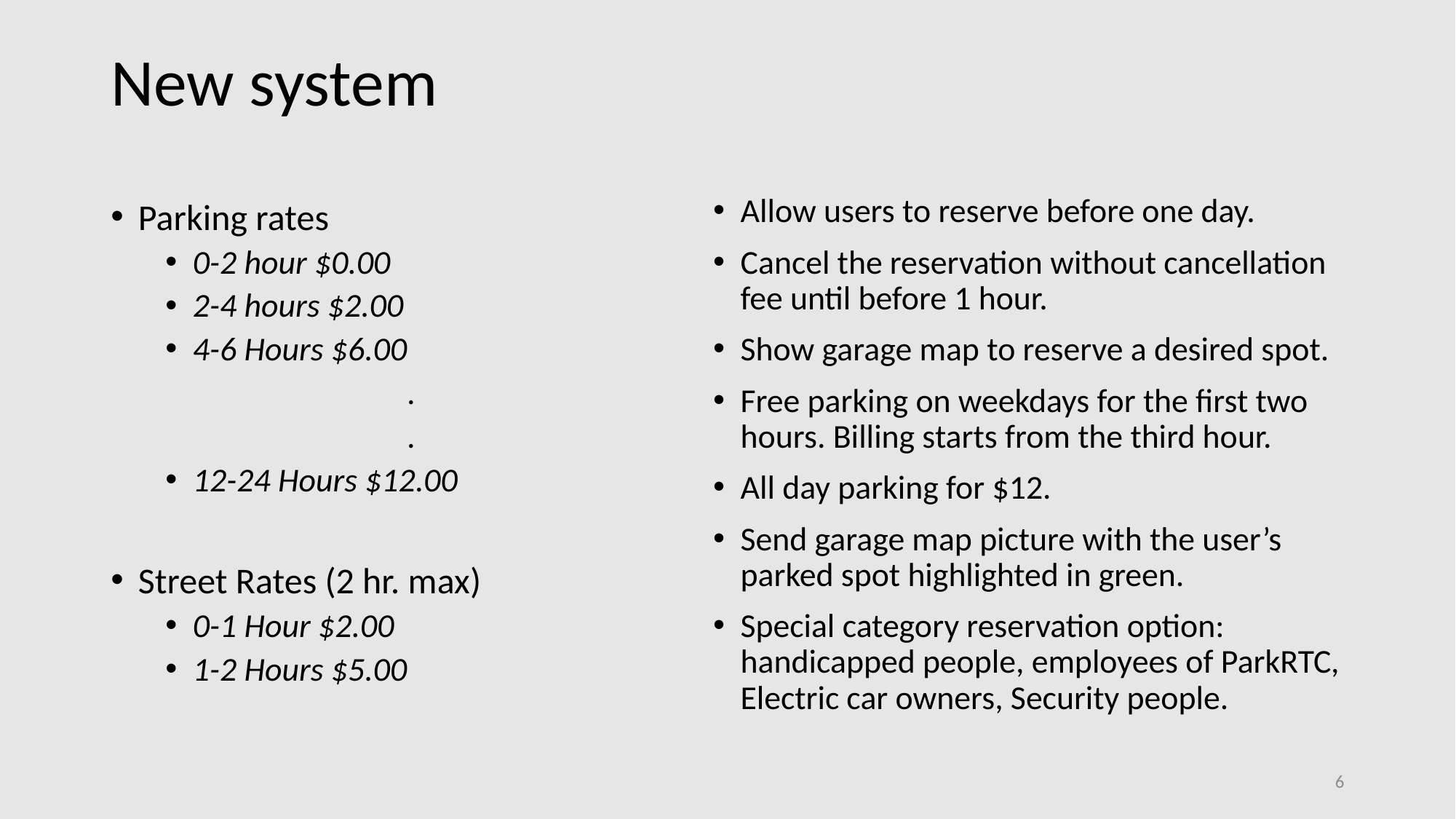

# New system
Parking rates
0-2 hour $0.00
2-4 hours $2.00
4-6 Hours $6.00
.
.
12-24 Hours $12.00

Street Rates (2 hr. max)
0-1 Hour $2.00
1-2 Hours $5.00

Allow users to reserve before one day.
Cancel the reservation without cancellation fee until before 1 hour.
Show garage map to reserve a desired spot.
Free parking on weekdays for the first two hours. Billing starts from the third hour.
All day parking for $12.
Send garage map picture with the user’s parked spot highlighted in green.
Special category reservation option: handicapped people, employees of ParkRTC, Electric car owners, Security people.

6